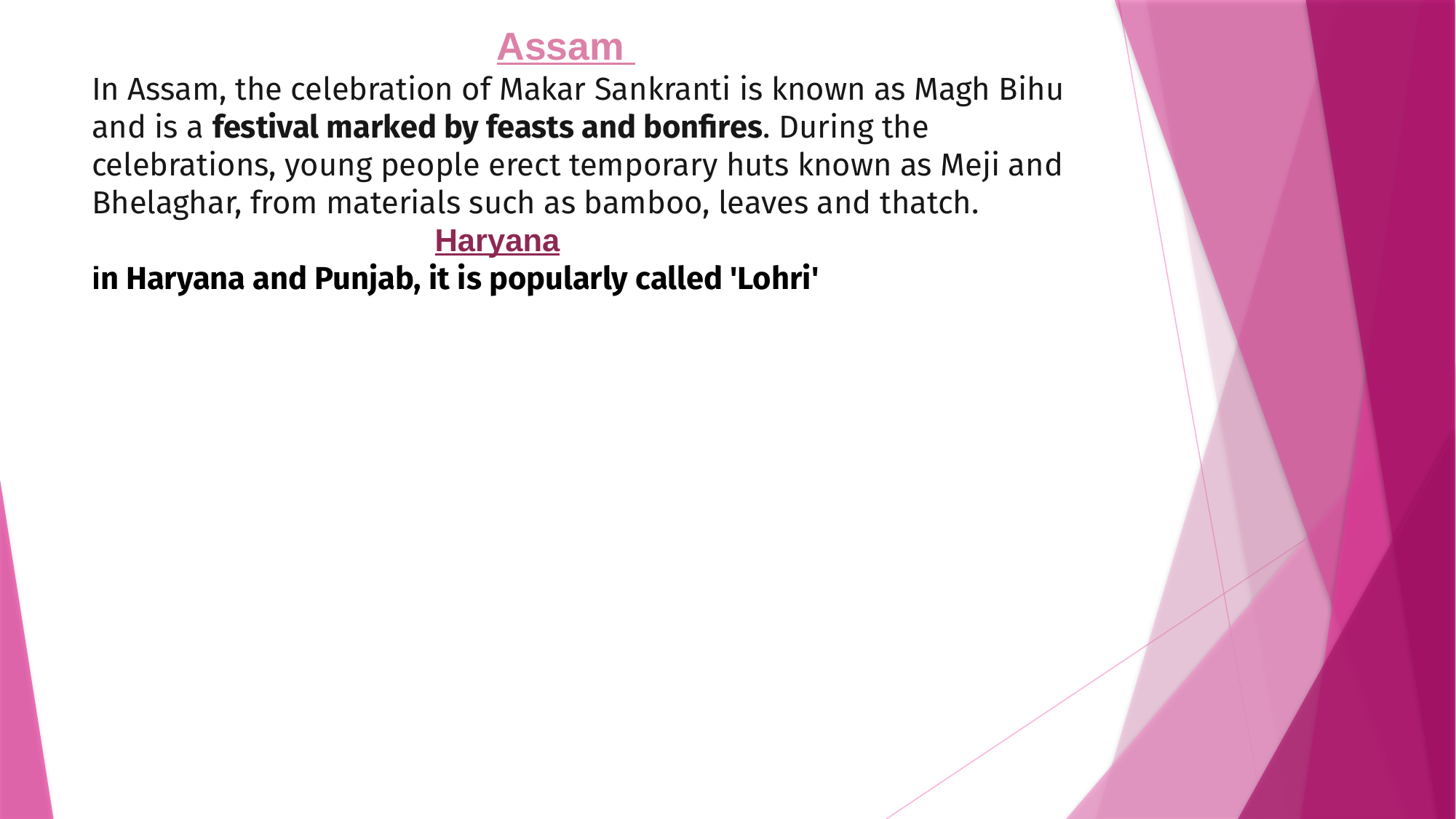

# Assam In Assam, the celebration of Makar Sankranti is known as Magh Bihu and is a festival marked by feasts and bonfires. During the celebrations, young people erect temporary huts known as Meji and Bhelaghar, from materials such as bamboo, leaves and thatch. Haryana in Haryana and Punjab, it is popularly called 'Lohri'